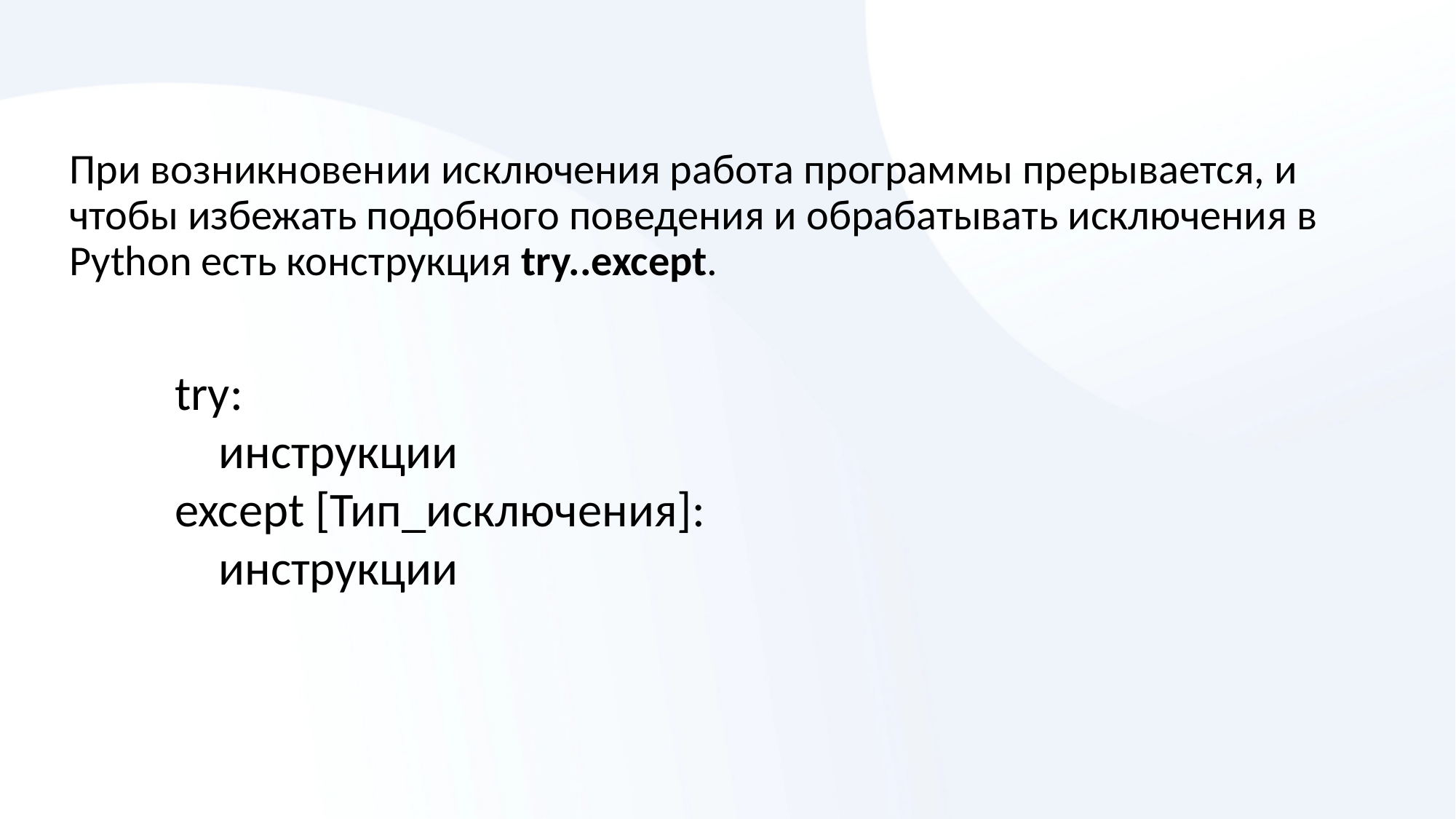

# При возникновении исключения работа программы прерывается, и чтобы избежать подобного поведения и обрабатывать исключения в Python есть конструкция try..except.
try:
    инструкции
except [Тип_исключения]:
    инструкции